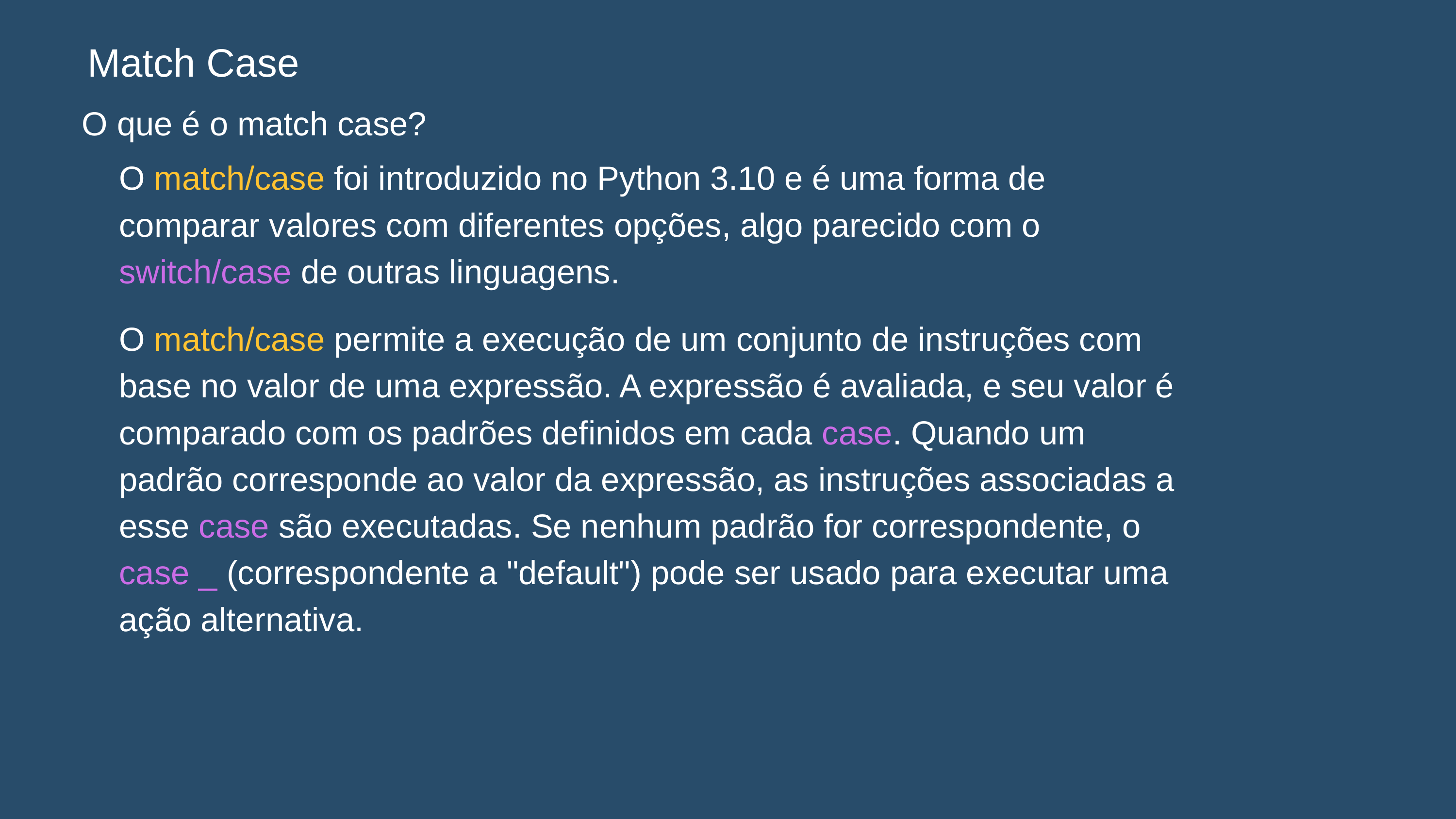

Match Case
O que é o match case?
O match/case foi introduzido no Python 3.10 e é uma forma de comparar valores com diferentes opções, algo parecido com o switch/case de outras linguagens.
O match/case permite a execução de um conjunto de instruções com base no valor de uma expressão. A expressão é avaliada, e seu valor é comparado com os padrões definidos em cada case. Quando um padrão corresponde ao valor da expressão, as instruções associadas a esse case são executadas. Se nenhum padrão for correspondente, o case _ (correspondente a "default") pode ser usado para executar uma ação alternativa.